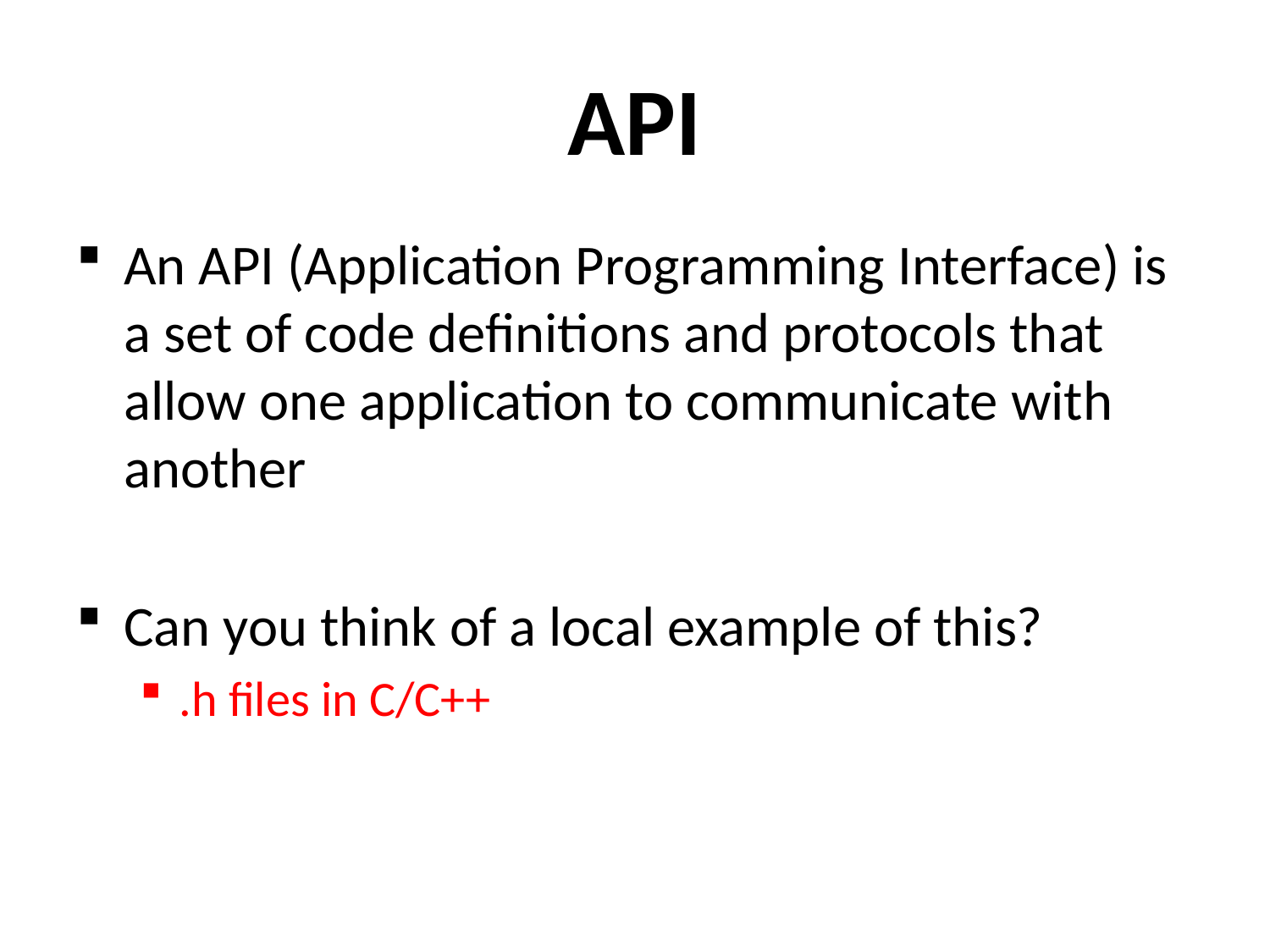

# API
An API (Application Programming Interface) is a set of code definitions and protocols that allow one application to communicate with another

Can you think of a local example of this?
.h files in C/C++